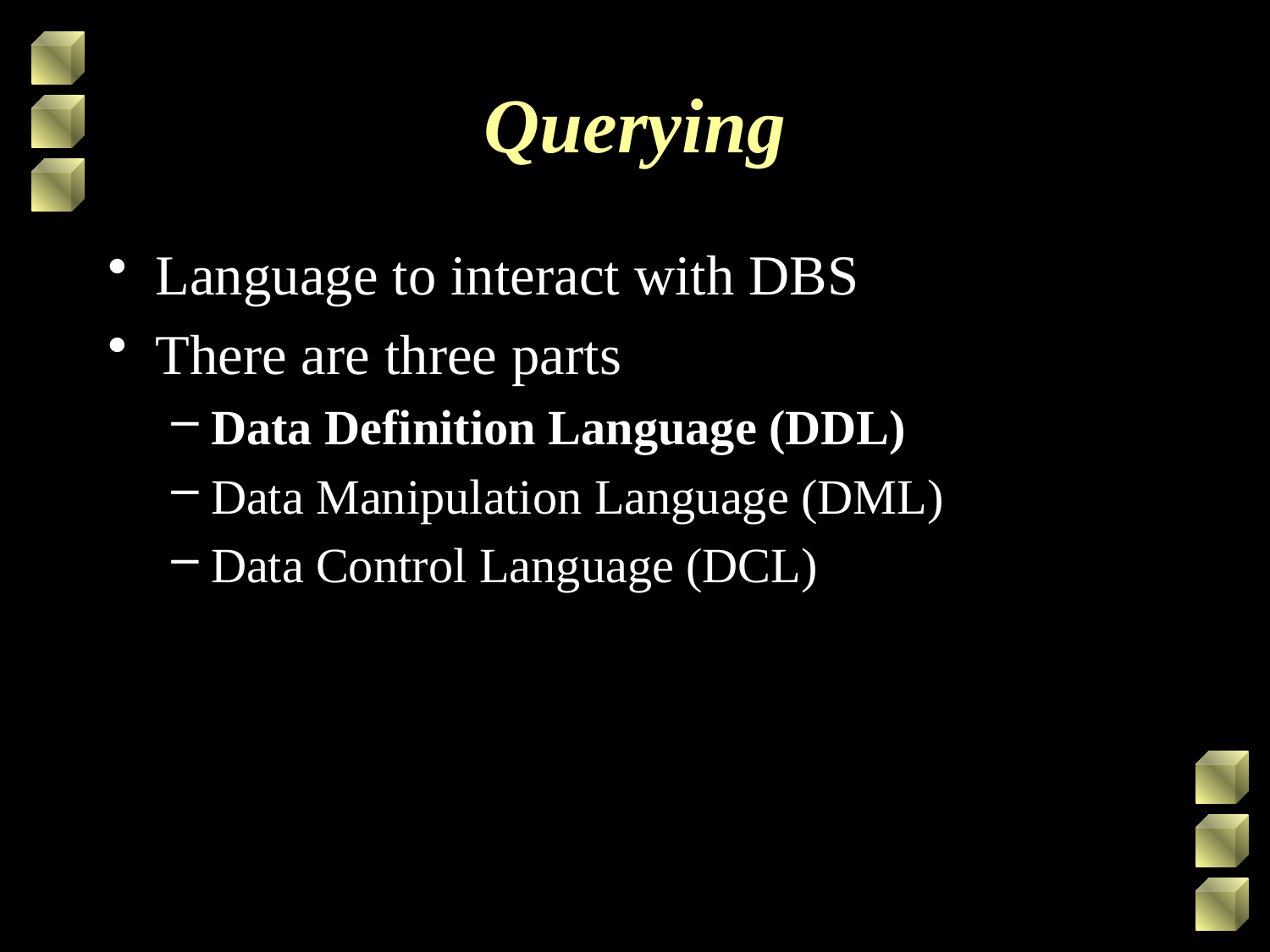

# Querying
Language to interact with DBS
There are three parts
Data Definition Language (DDL)
Data Manipulation Language (DML)
Data Control Language (DCL)